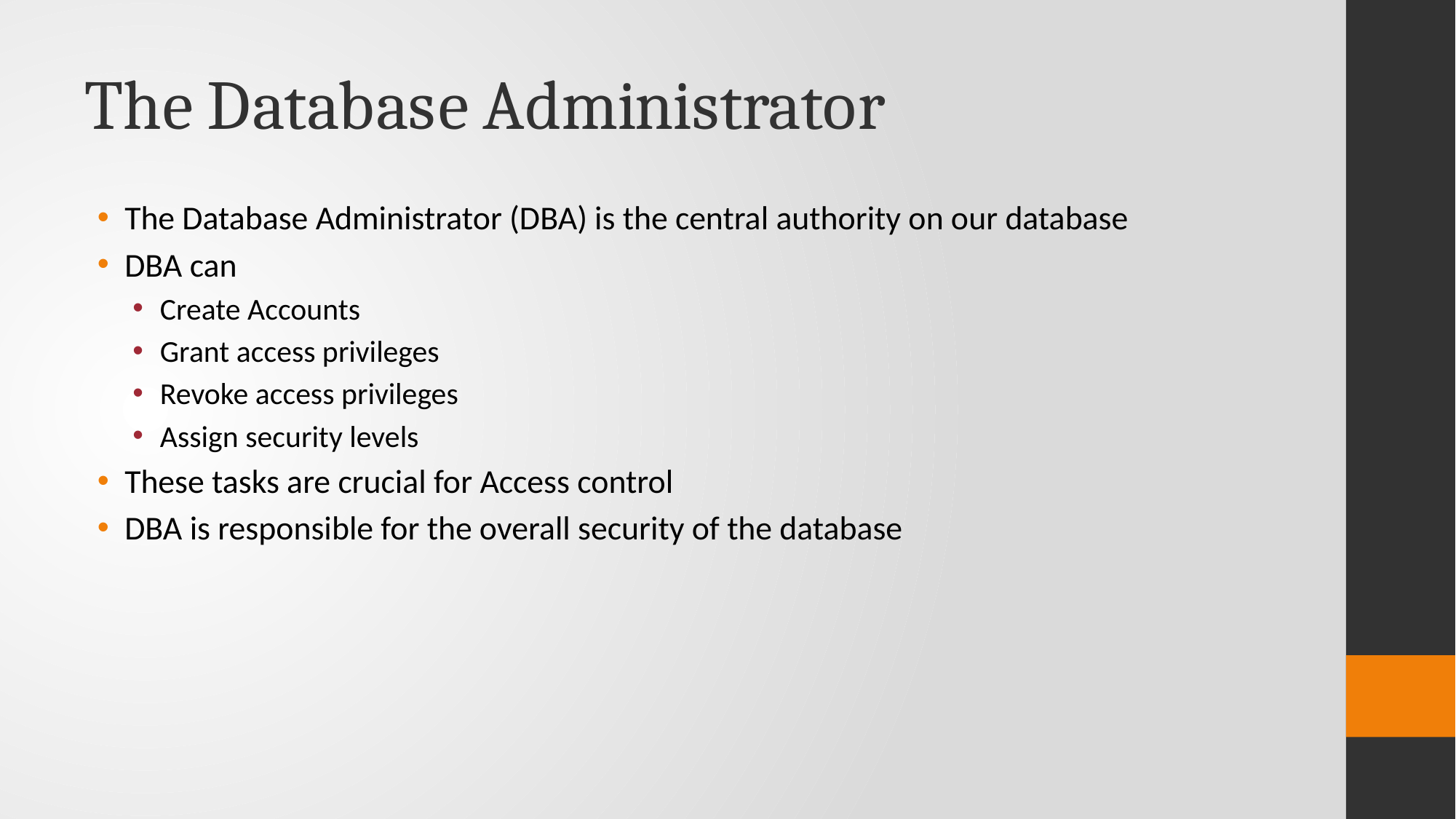

# The Database Administrator
The Database Administrator (DBA) is the central authority on our database
DBA can
Create Accounts
Grant access privileges
Revoke access privileges
Assign security levels
These tasks are crucial for Access control
DBA is responsible for the overall security of the database